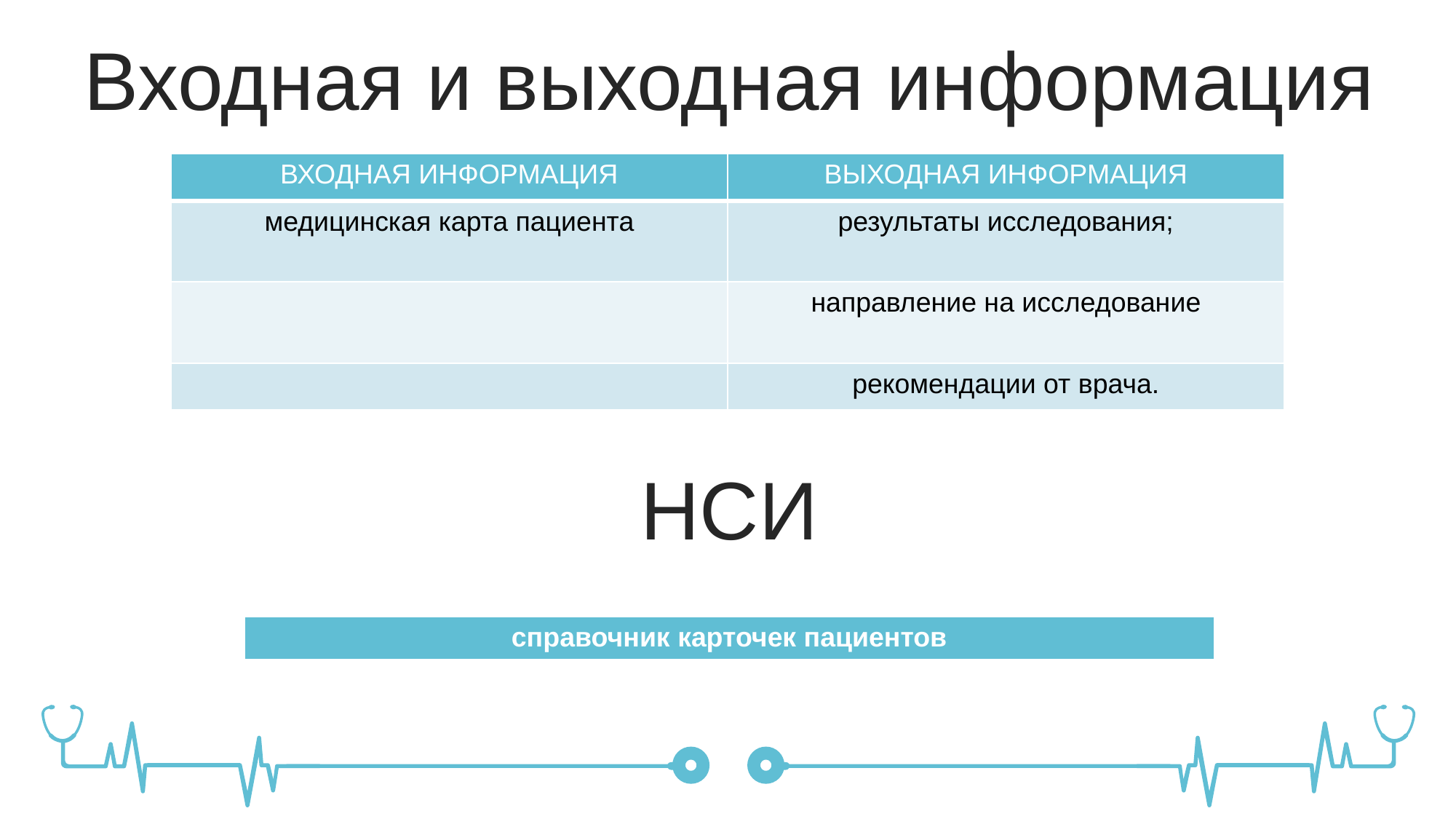

Входная и выходная информация
| ВХОДНАЯ ИНФОРМАЦИЯ | ВЫХОДНАЯ ИНФОРМАЦИЯ |
| --- | --- |
| медицинская карта пациента | результаты исследования; |
|  | направление на исследование |
|  | рекомендации от врача. |
НСИ
| справочник карточек пациентов |
| --- |